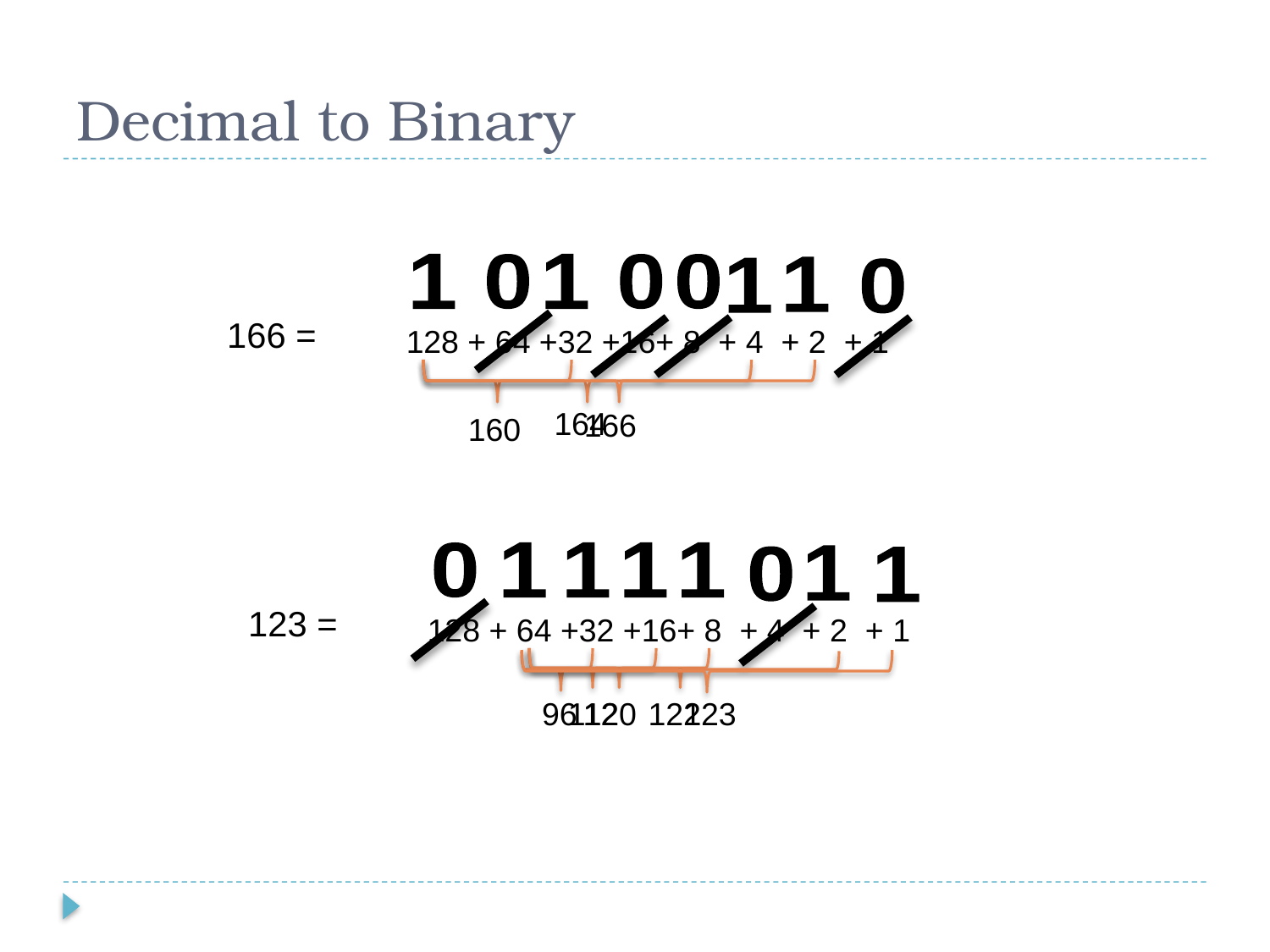

# Decimal to Binary

1
0
1
0
0
1
1
0
166 =

128 + 64 +32 +16+ 8  + 4  + 2  + 1
164
166
160

0
1
1
1
1
1
0
1

123 =
128 + 64 +32 +16+ 8  + 4  + 2  + 1

96
112
120
122
123